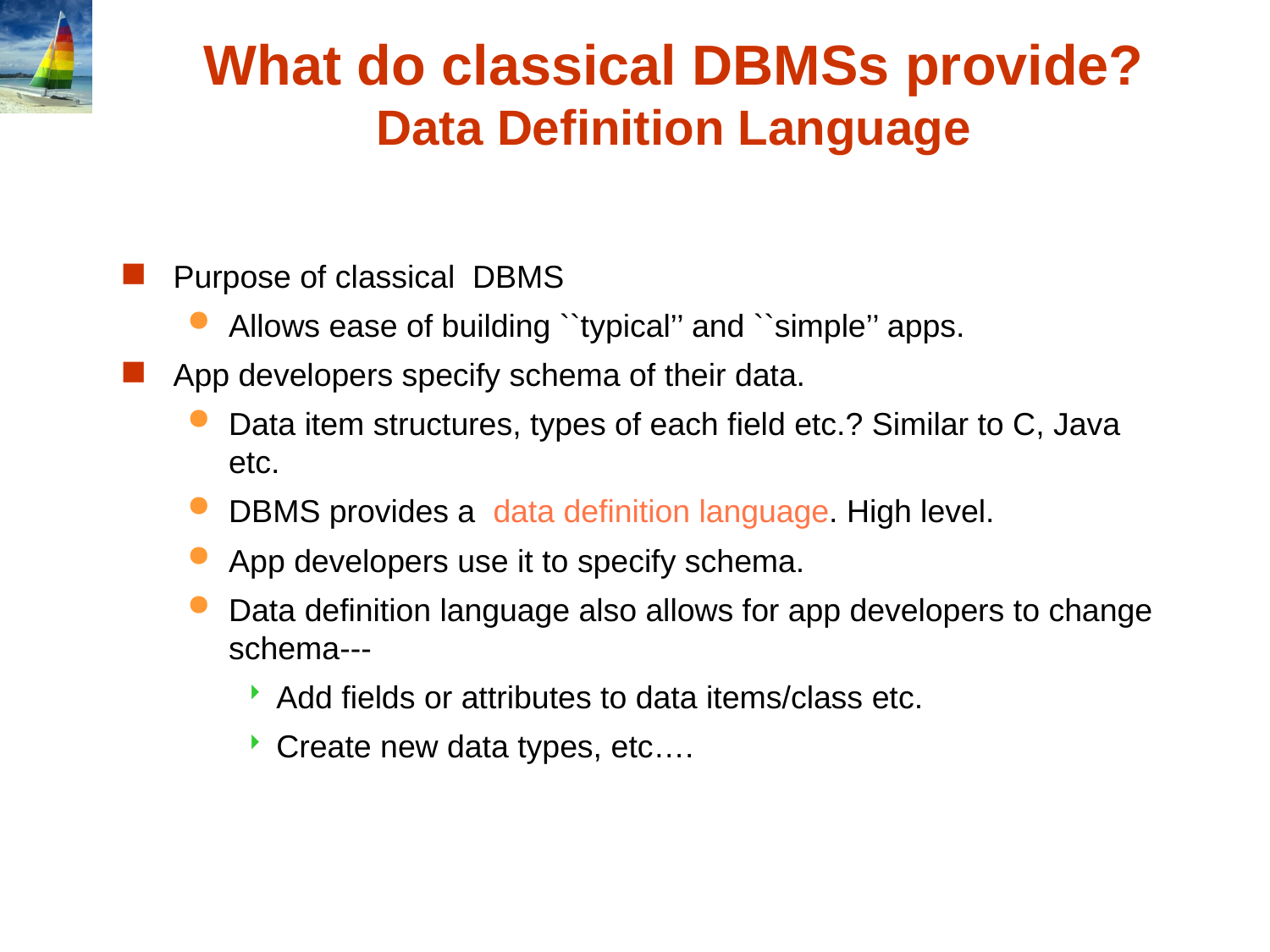

# What do classical DBMSs provide? Data Definition Language

Purpose of classical  DBMS
Allows ease of building ``typical’’ and ``simple’’ apps.
App developers specify schema of their data.
Data item structures, types of each field etc.? Similar to C, Java etc.
DBMS provides a  data definition language. High level.
App developers use it to specify schema.
Data definition language also allows for app developers to change schema---
Add fields or attributes to data items/class etc.
Create new data types, etc….